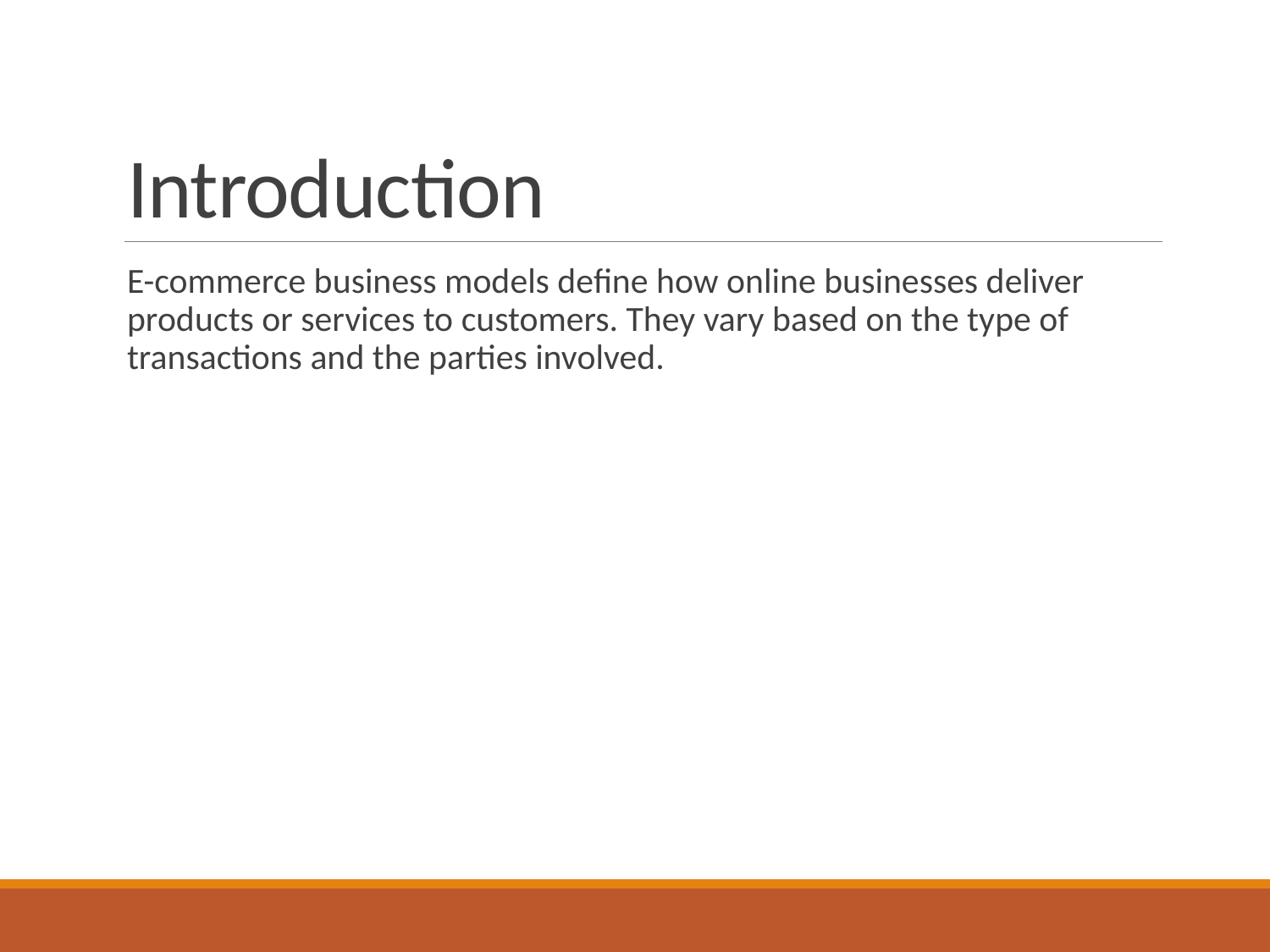

# Introduction
E-commerce business models define how online businesses deliver products or services to customers. They vary based on the type of transactions and the parties involved.